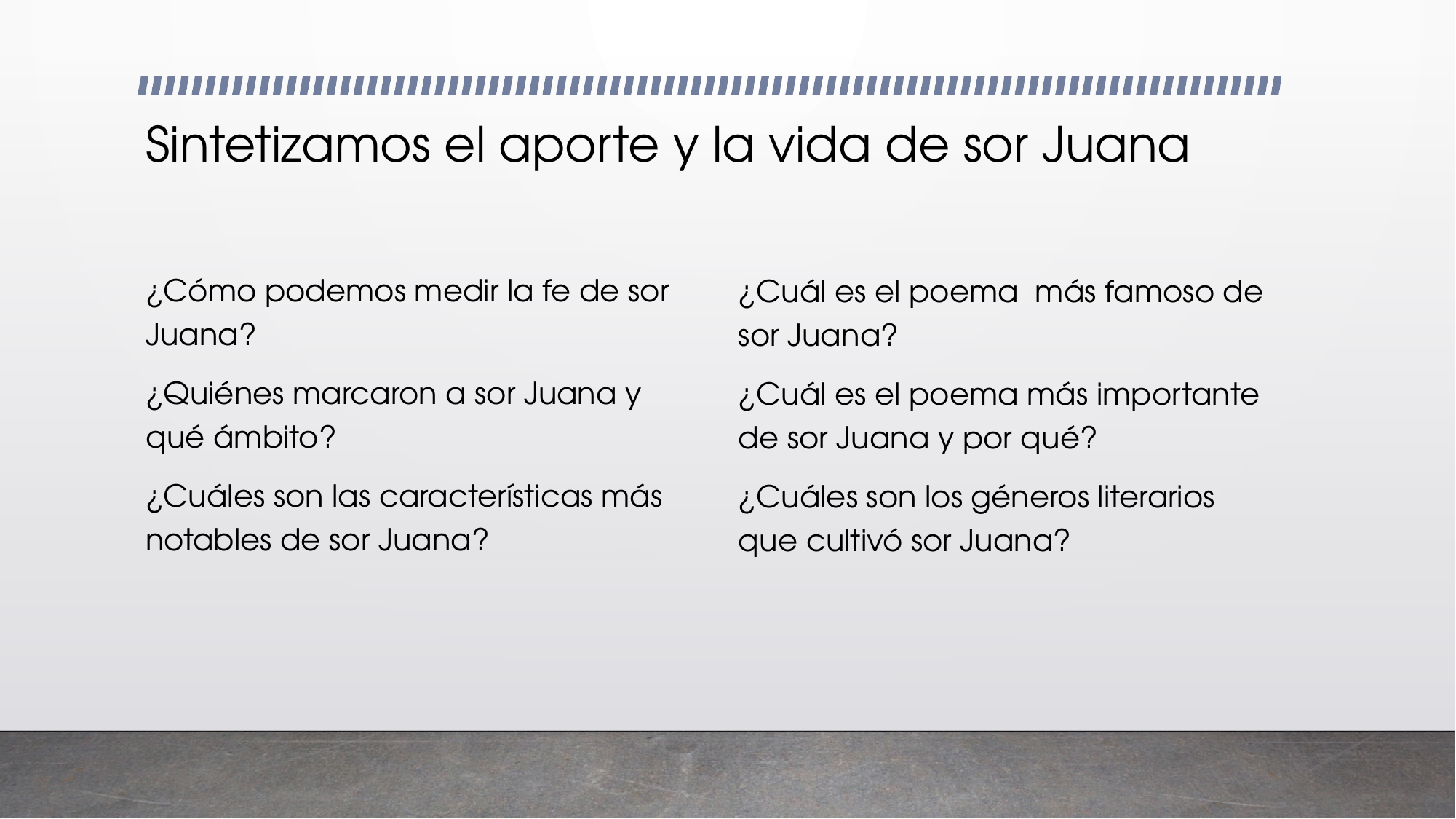

# Sintetizamos el aporte y la vida de sor Juana
¿Cómo podemos medir la fe de sor Juana?
¿Quiénes marcaron a sor Juana y qué ámbito?
¿Cuáles son las características más notables de sor Juana?
¿Cuál es el poema  más famoso de sor Juana?
¿Cuál es el poema más importante de sor Juana y por qué?
¿Cuáles son los géneros literarios que cultivó sor Juana?